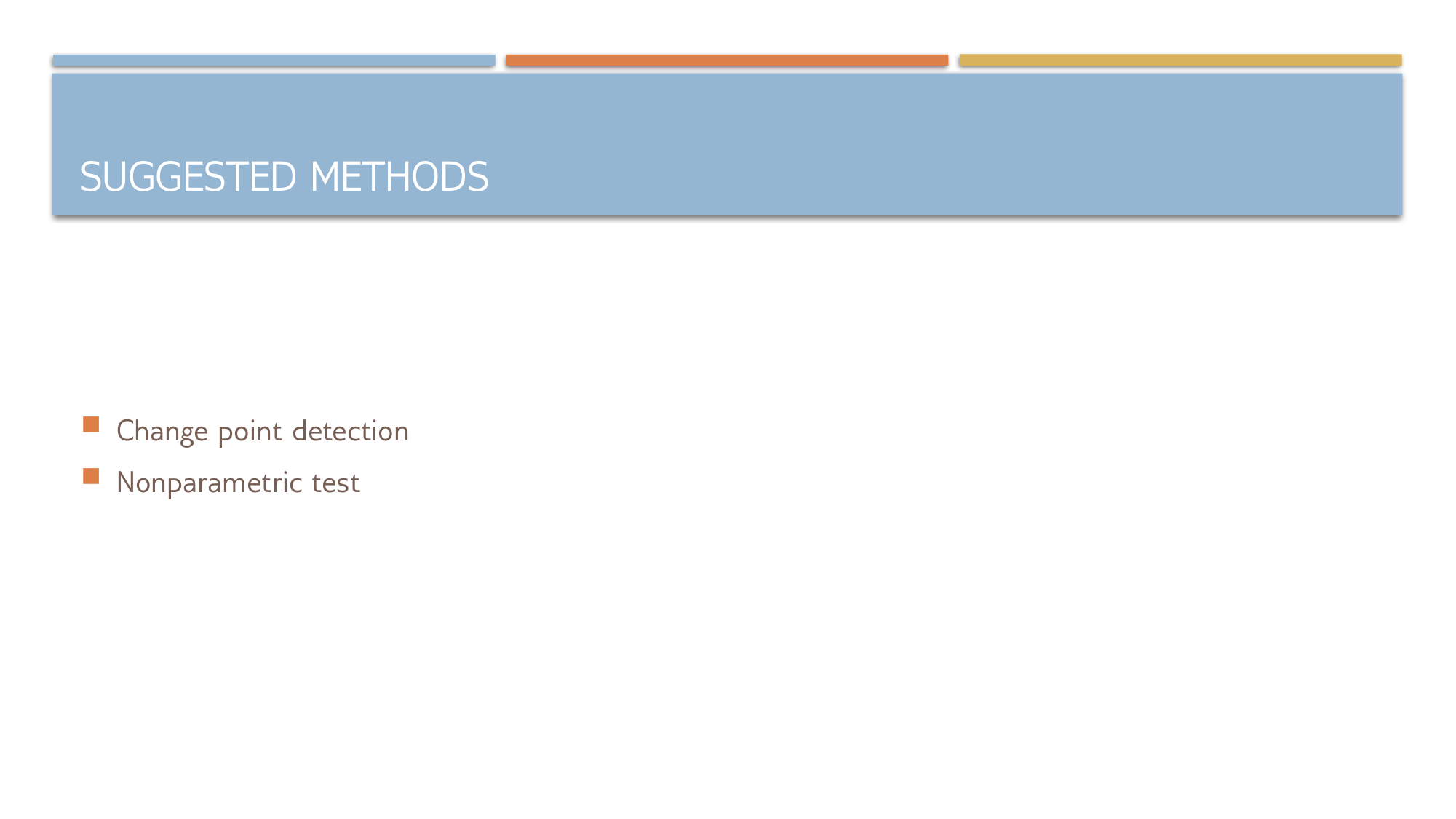

# Suggested methods
Change point detection
Nonparametric test